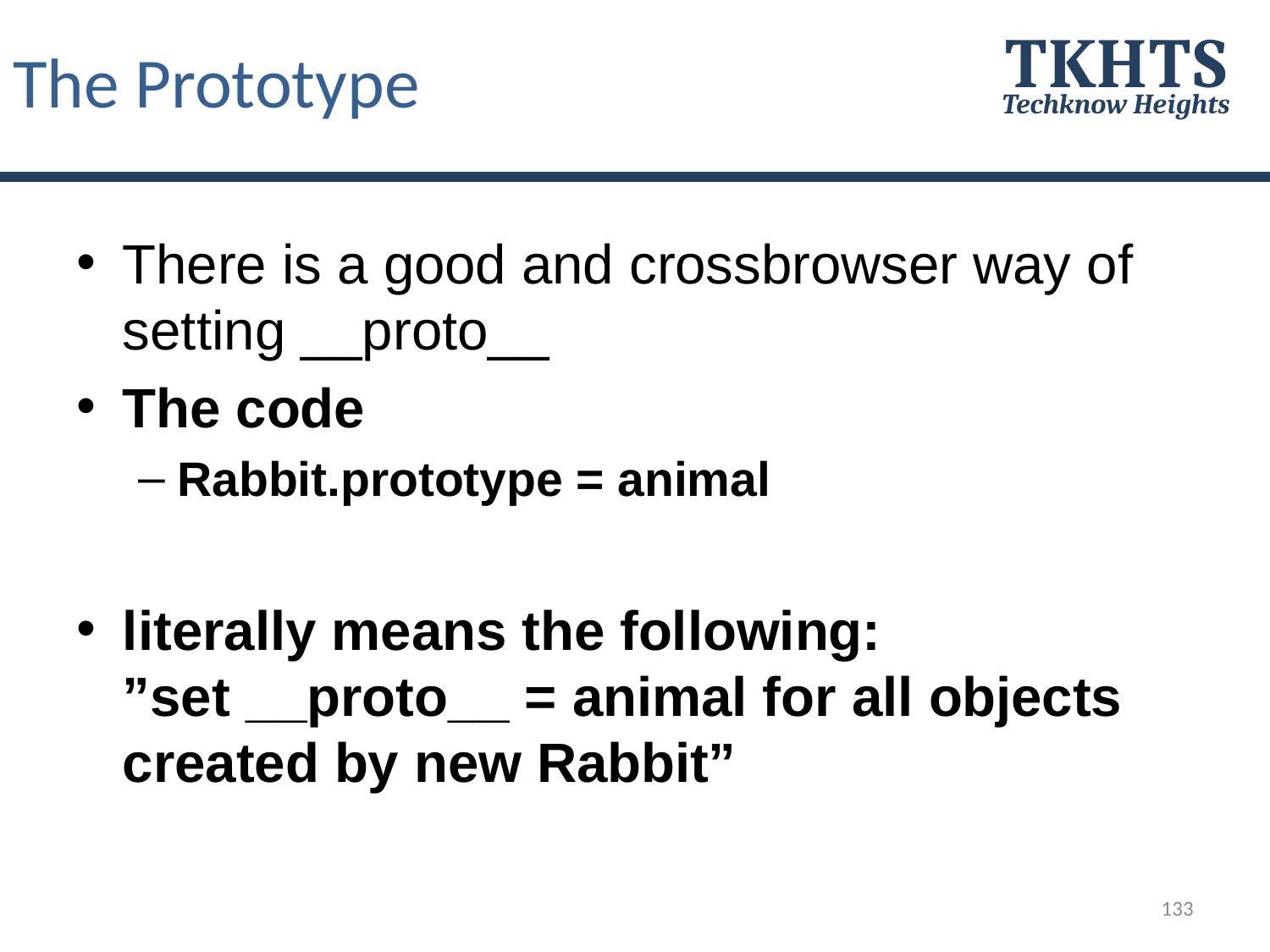

# The Prototype
TKHTS
Techknow Heights

There is a good and crossbrowser way of setting __proto__
The code
Rabbit.prototype = animal

literally means the following:
”set __proto__ = animal for all objects created by new Rabbit”
133